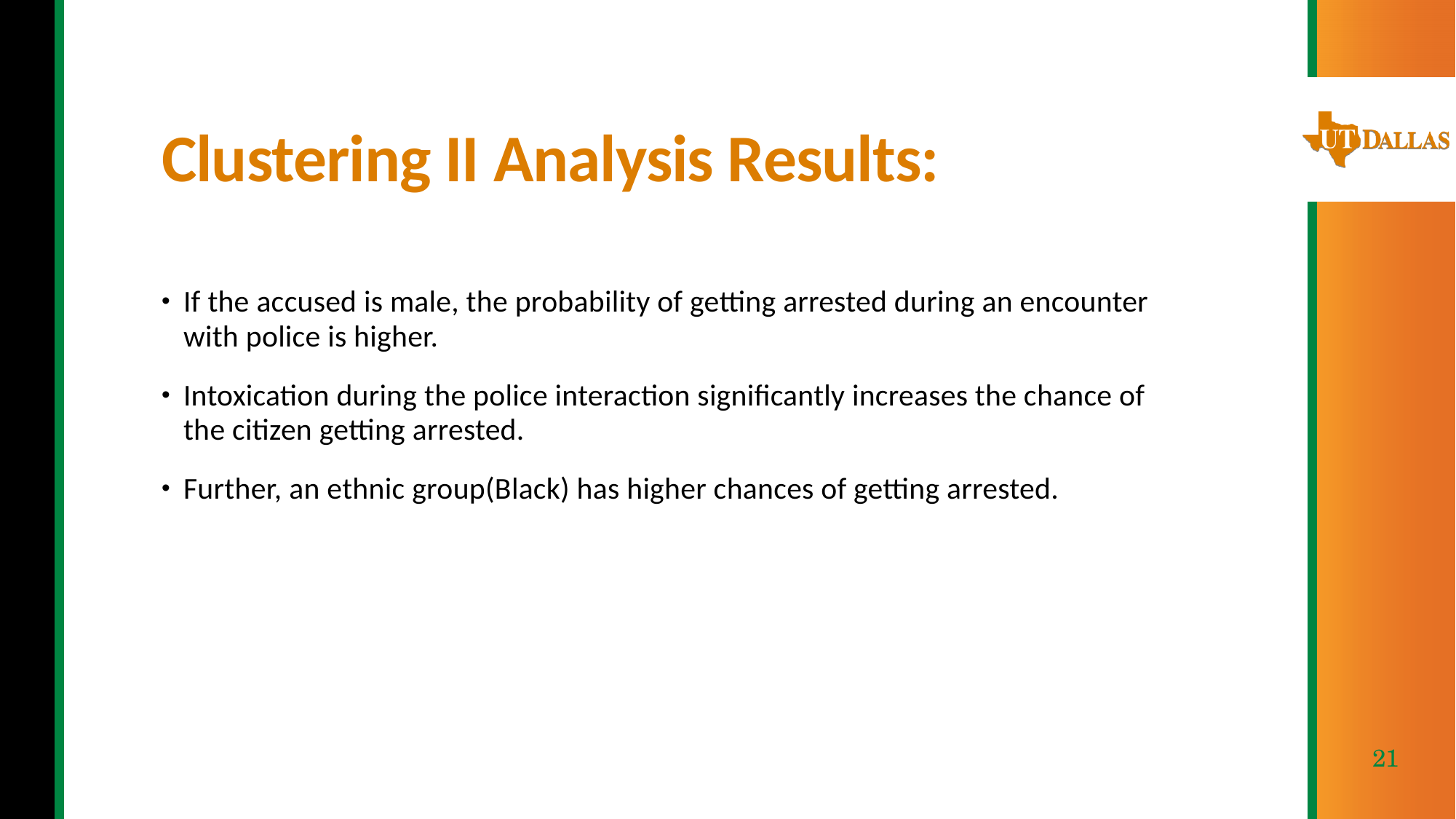

# Clustering II Analysis Results:

If the accused is male, the probability of getting arrested during an encounter with police is higher.
Intoxication during the police interaction significantly increases the chance of the citizen getting arrested.
Further, an ethnic group(Black) has higher chances of getting arrested.

21